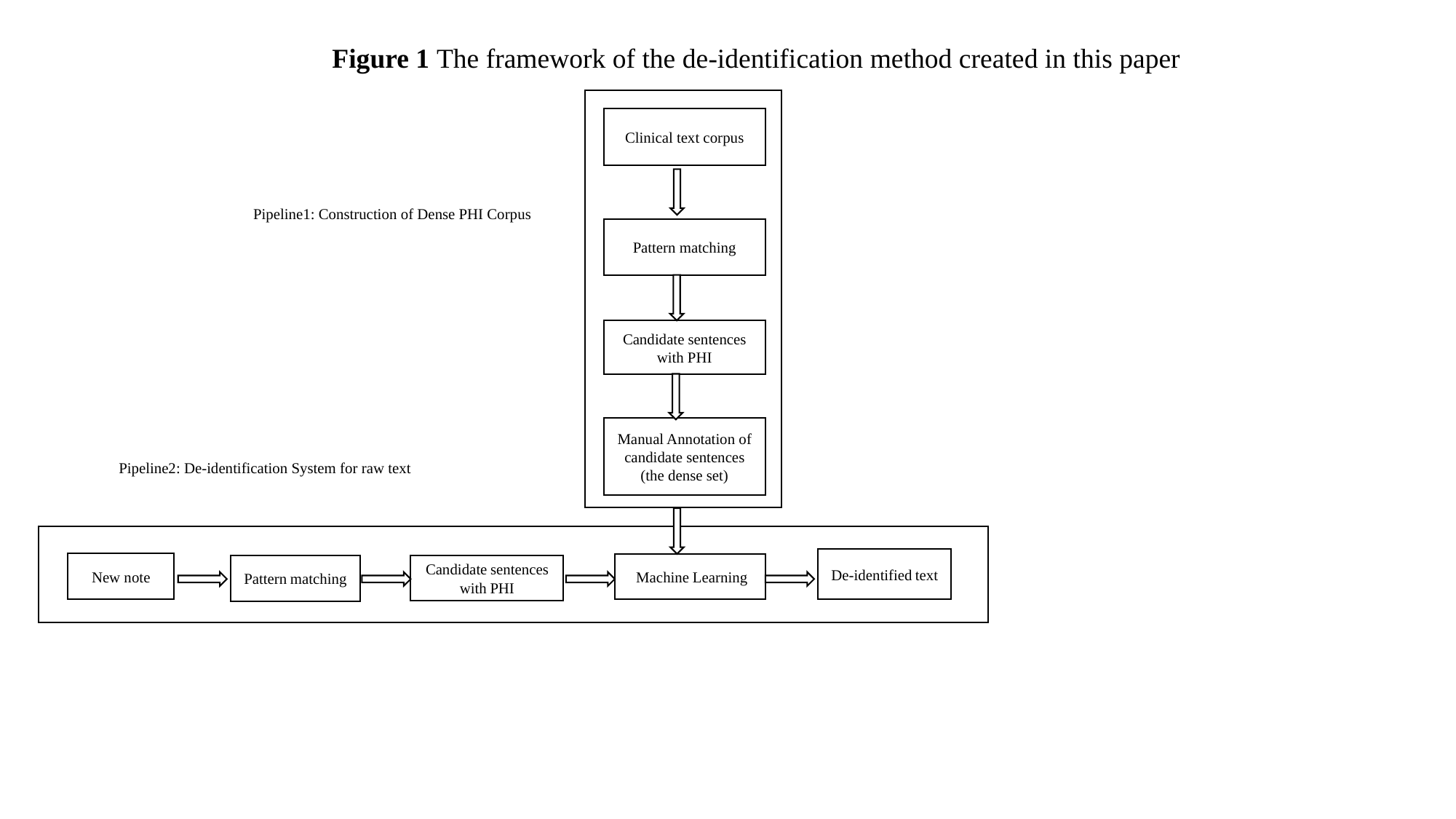

Figure 1 The framework of the de-identification method created in this paper

Clinical text corpus

Pipeline1: Construction of Dense PHI Corpus
Pattern matching

Candidate sentences with PHI

Manual Annotation of candidate sentences (the dense set)
Pipeline2: De-identification System for raw text

De-identified text
New note
   Machine Learning
Pattern matching
Candidate sentences with PHI